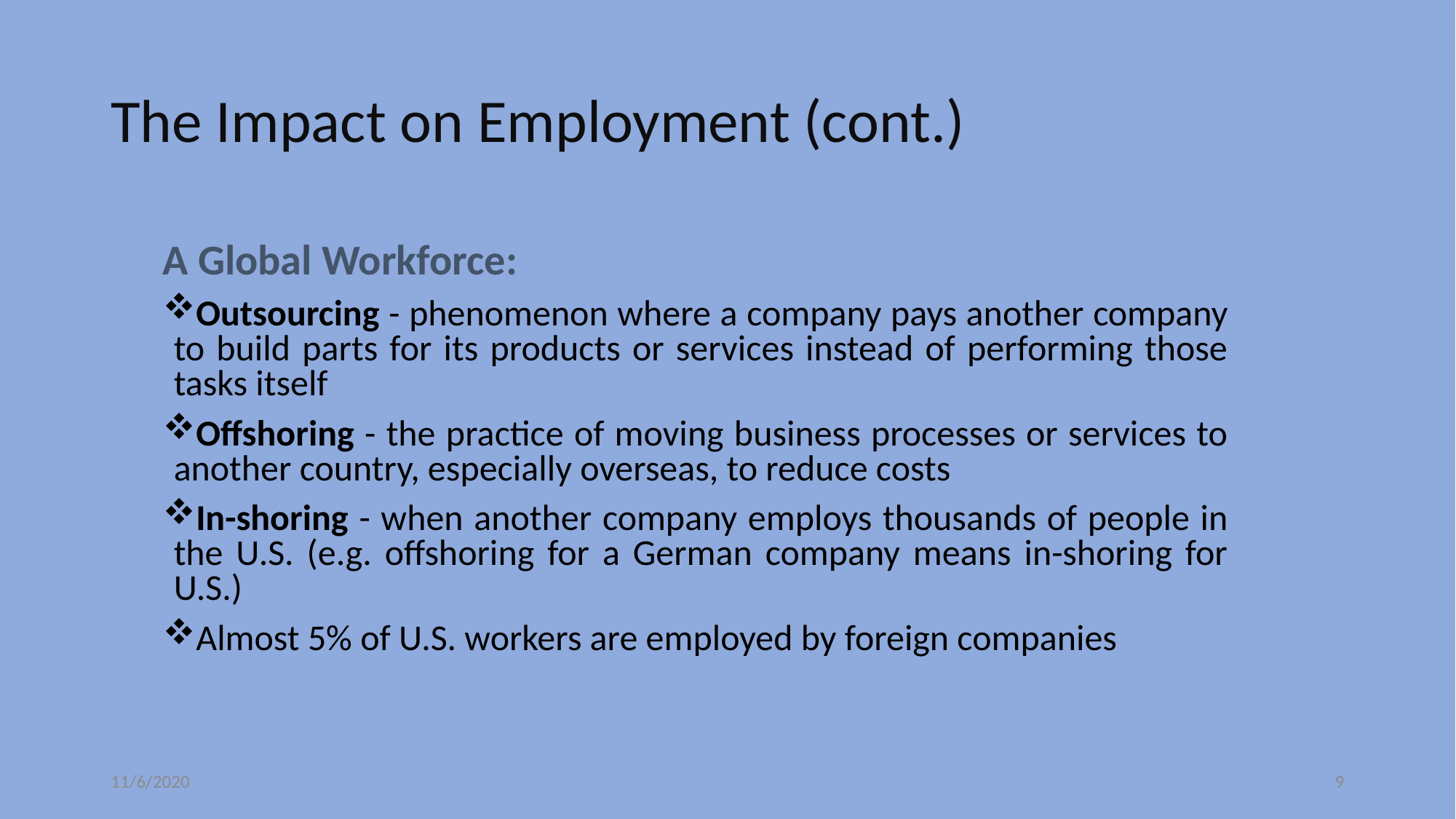

# The Impact on Employment (cont.)
A Global Workforce:
Outsourcing - phenomenon where a company pays another company to build parts for its products or services instead of performing those tasks itself
Offshoring - the practice of moving business processes or services to another country, especially overseas, to reduce costs
In-shoring - when another company employs thousands of people in the U.S. (e.g. offshoring for a German company means in-shoring for U.S.)
Almost 5% of U.S. workers are employed by foreign companies
11/6/2020
9